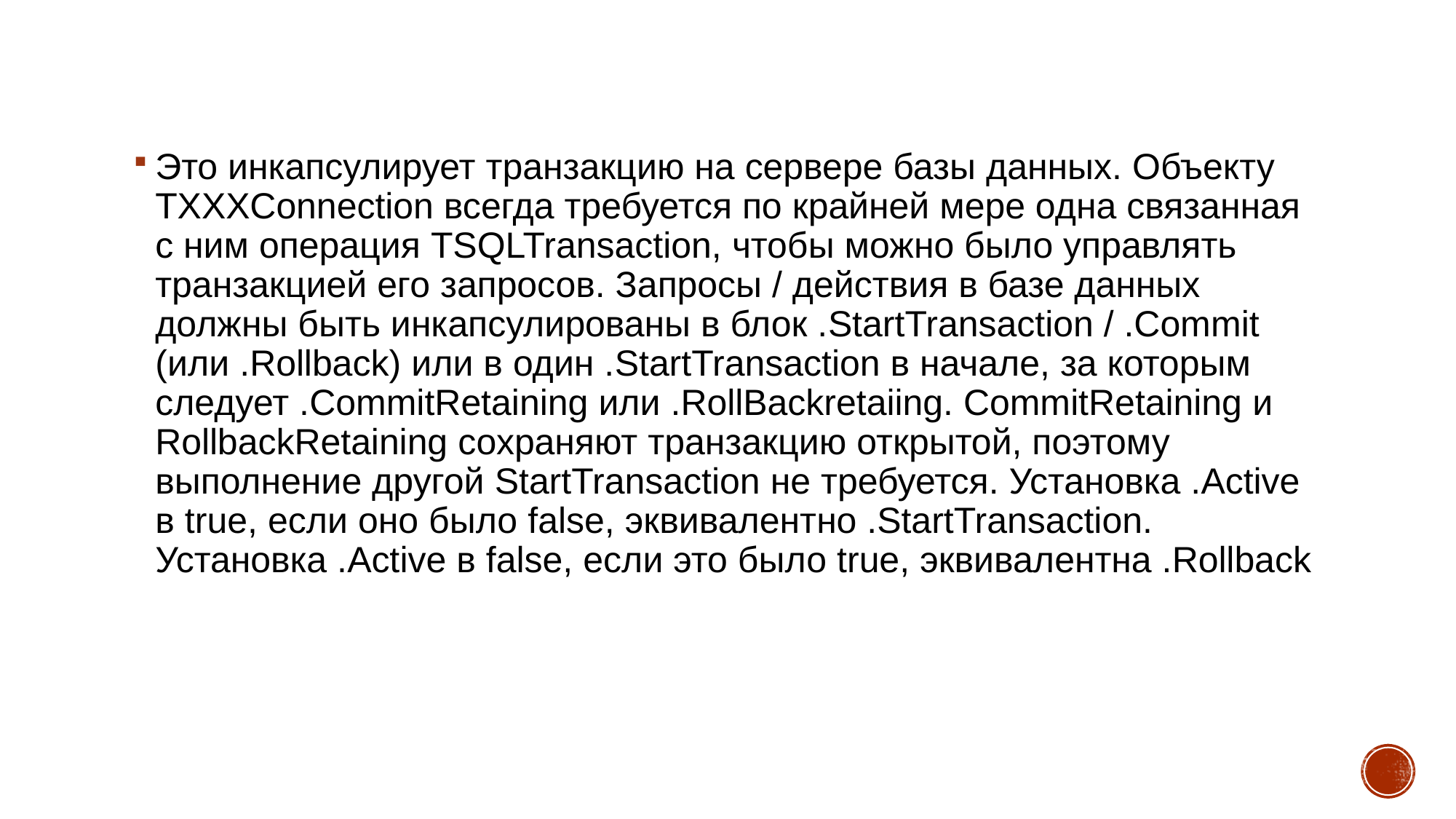

Это инкапсулирует транзакцию на сервере базы данных. Объекту TXXXConnection всегда требуется по крайней мере одна связанная с ним операция TSQLTransaction, чтобы можно было управлять транзакцией его запросов. Запросы / действия в базе данных должны быть инкапсулированы в блок .StartTransaction / .Commit (или .Rollback) или в один .StartTransaction в начале, за которым следует .CommitRetaining или .RollBackretaiing. CommitRetaining и RollbackRetaining сохраняют транзакцию открытой, поэтому выполнение другой StartTransaction не требуется. Установка .Active в true, если оно было false, эквивалентно .StartTransaction. Установка .Active в false, если это было true, эквивалентна .Rollback